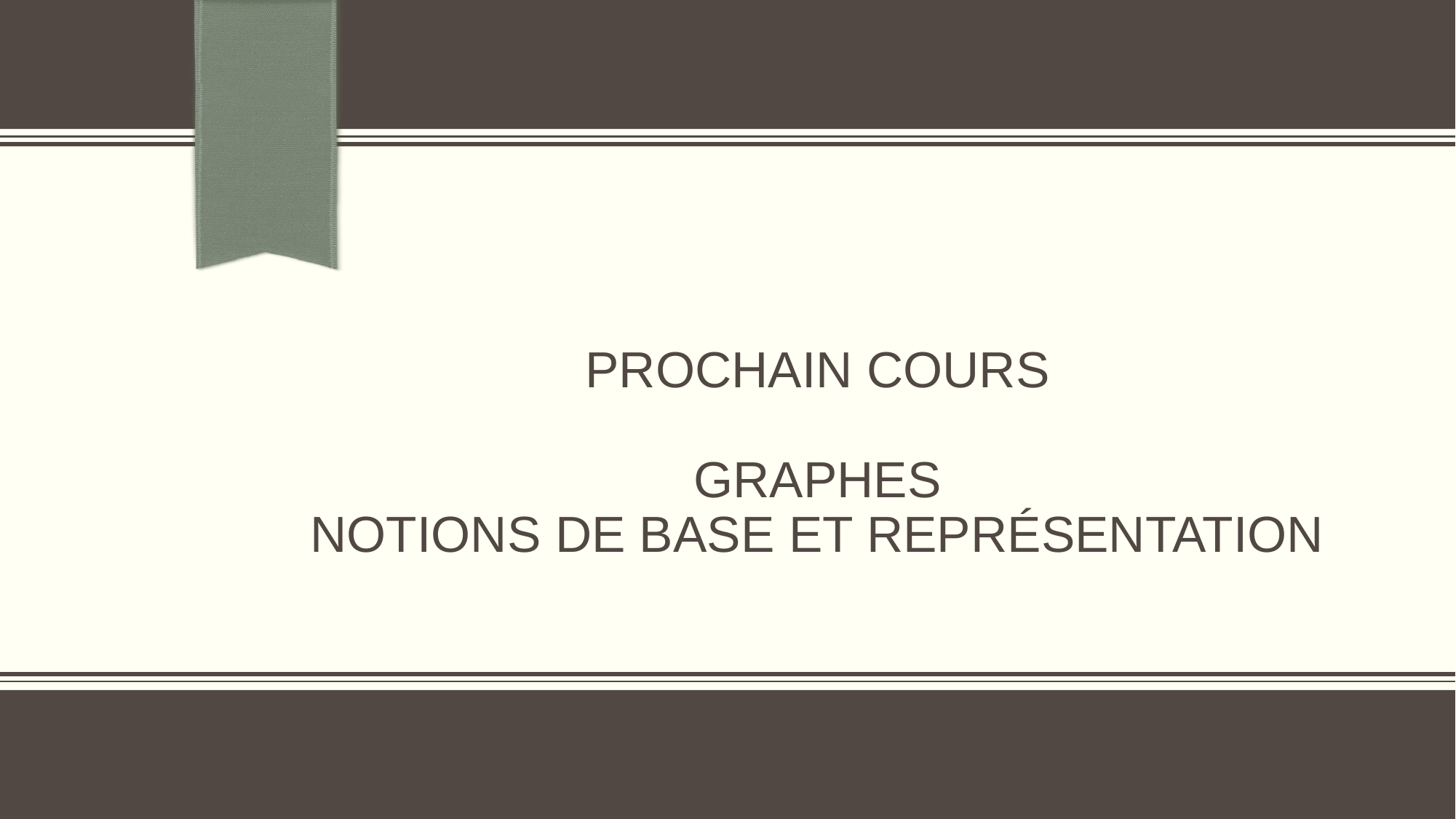

# Prochain cours graphes Notions de base et représentation